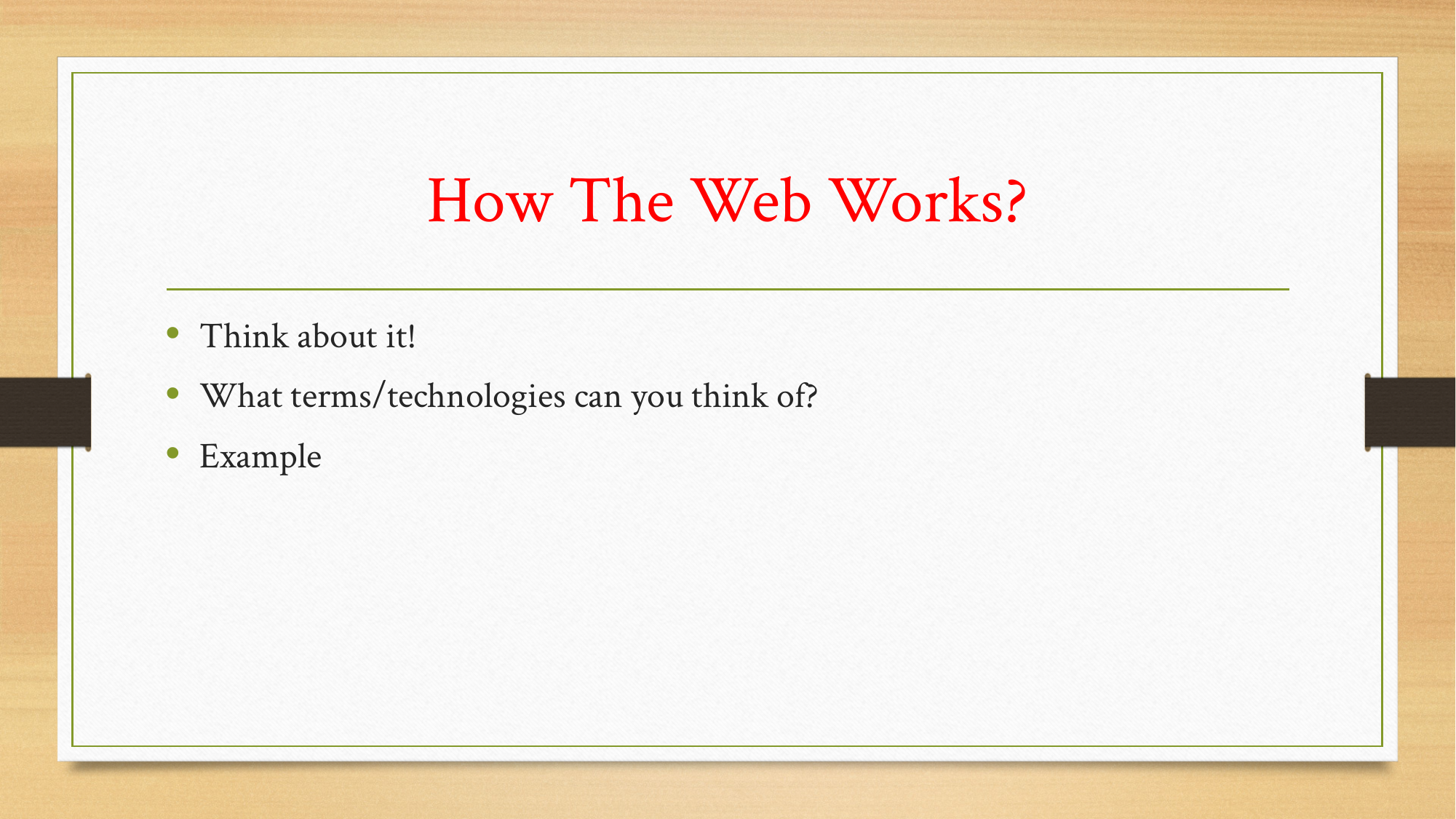

# How The Web Works?
Think about it!
What terms/technologies can you think of?
Example